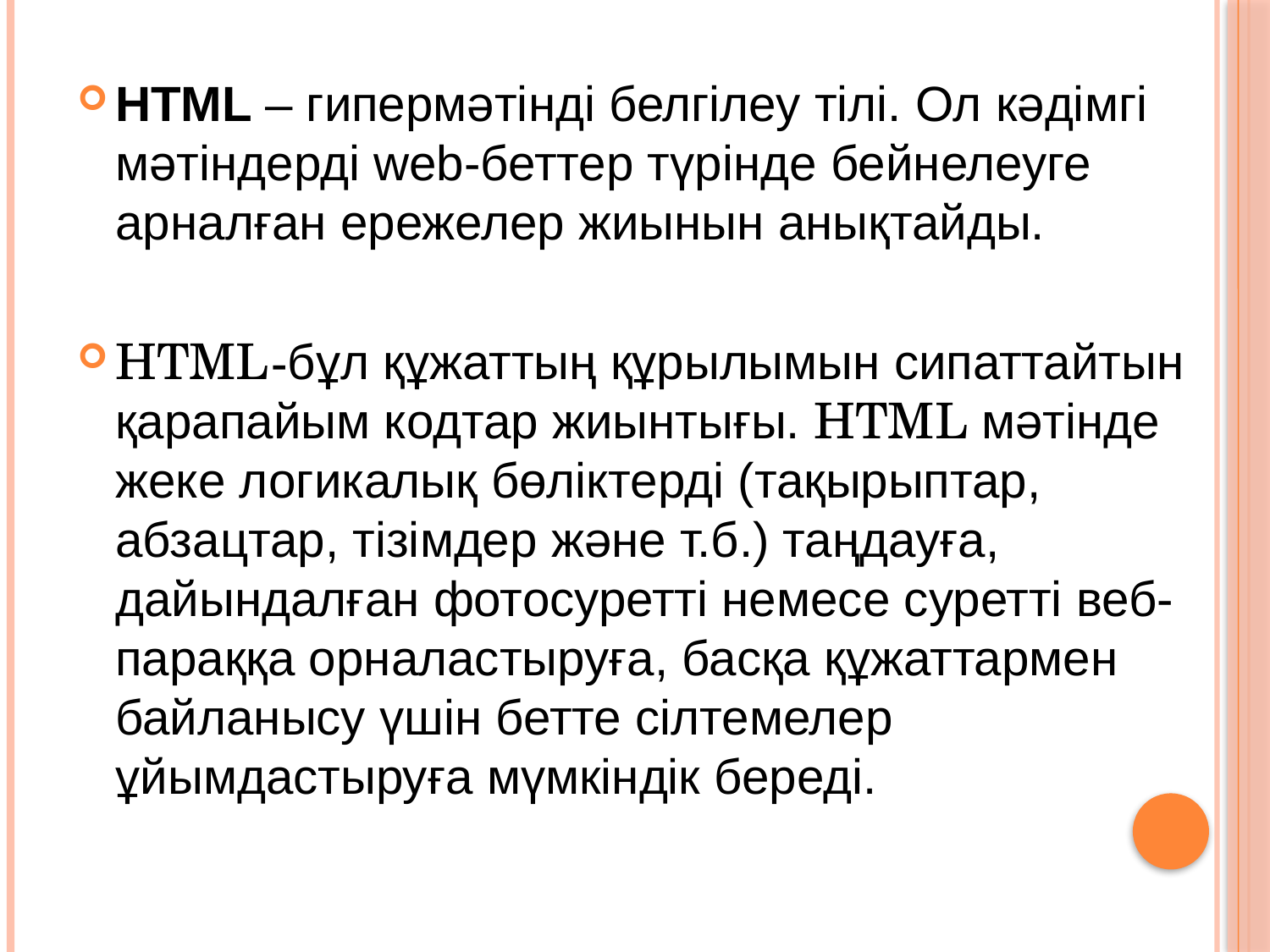

HTML – гипермәтінді белгілеу тілі. Ол кәдімгі мәтіндерді web-беттер түрінде бейнелеуге арналған ережелер жиынын анықтайды.

HTML-бұл құжаттың құрылымын сипаттайтын қарапайым кодтар жиынтығы. HTML мәтінде жеке логикалық бөліктерді (тақырыптар, абзацтар, тізімдер және т.б.) таңдауға, дайындалған фотосуретті немесе суретті веб-параққа орналастыруға, басқа құжаттармен байланысу үшін бетте сілтемелер ұйымдастыруға мүмкіндік береді.